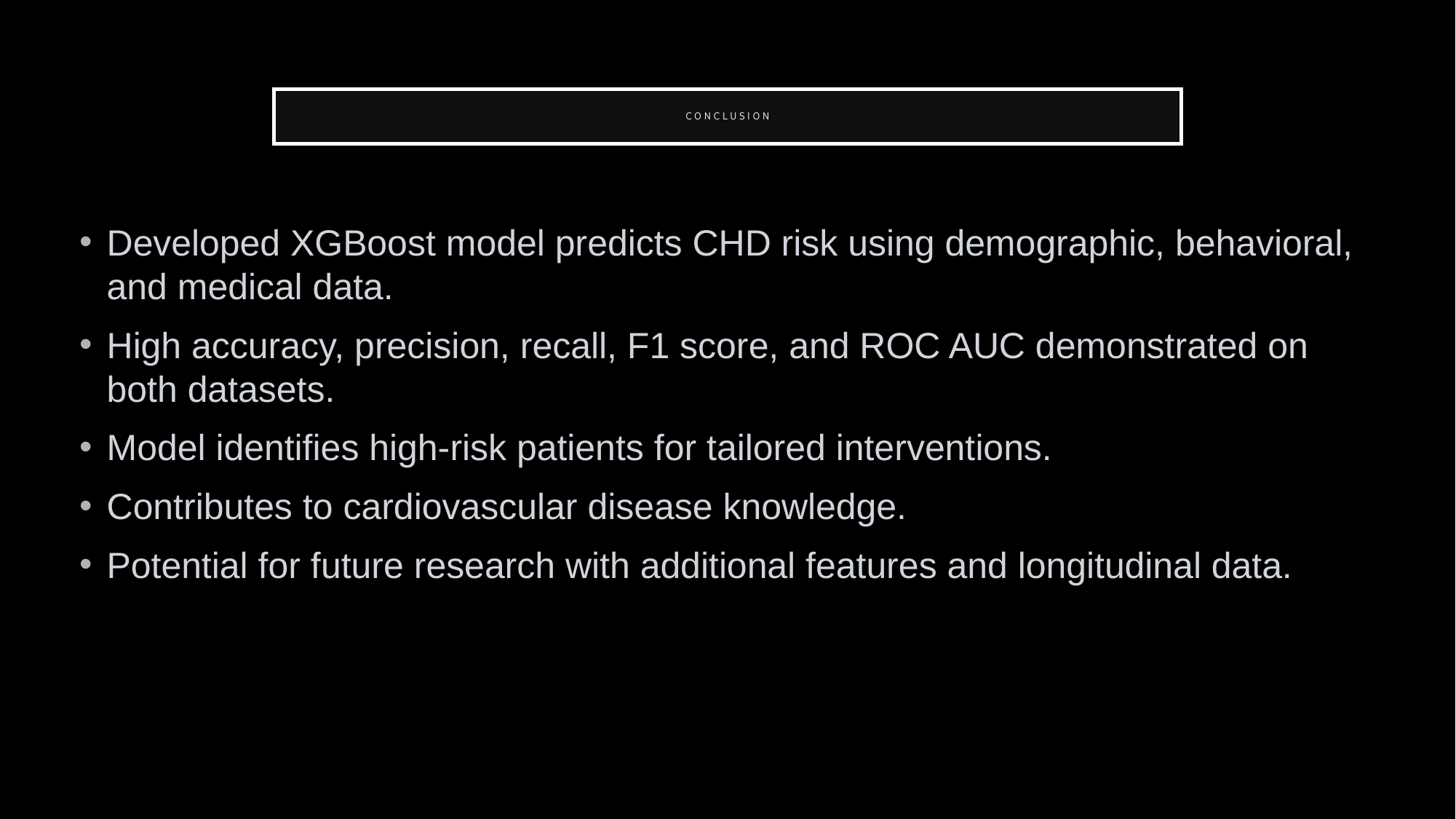

# Conclusion
Developed XGBoost model predicts CHD risk using demographic, behavioral, and medical data.
High accuracy, precision, recall, F1 score, and ROC AUC demonstrated on both datasets.
Model identifies high-risk patients for tailored interventions.
Contributes to cardiovascular disease knowledge.
Potential for future research with additional features and longitudinal data.